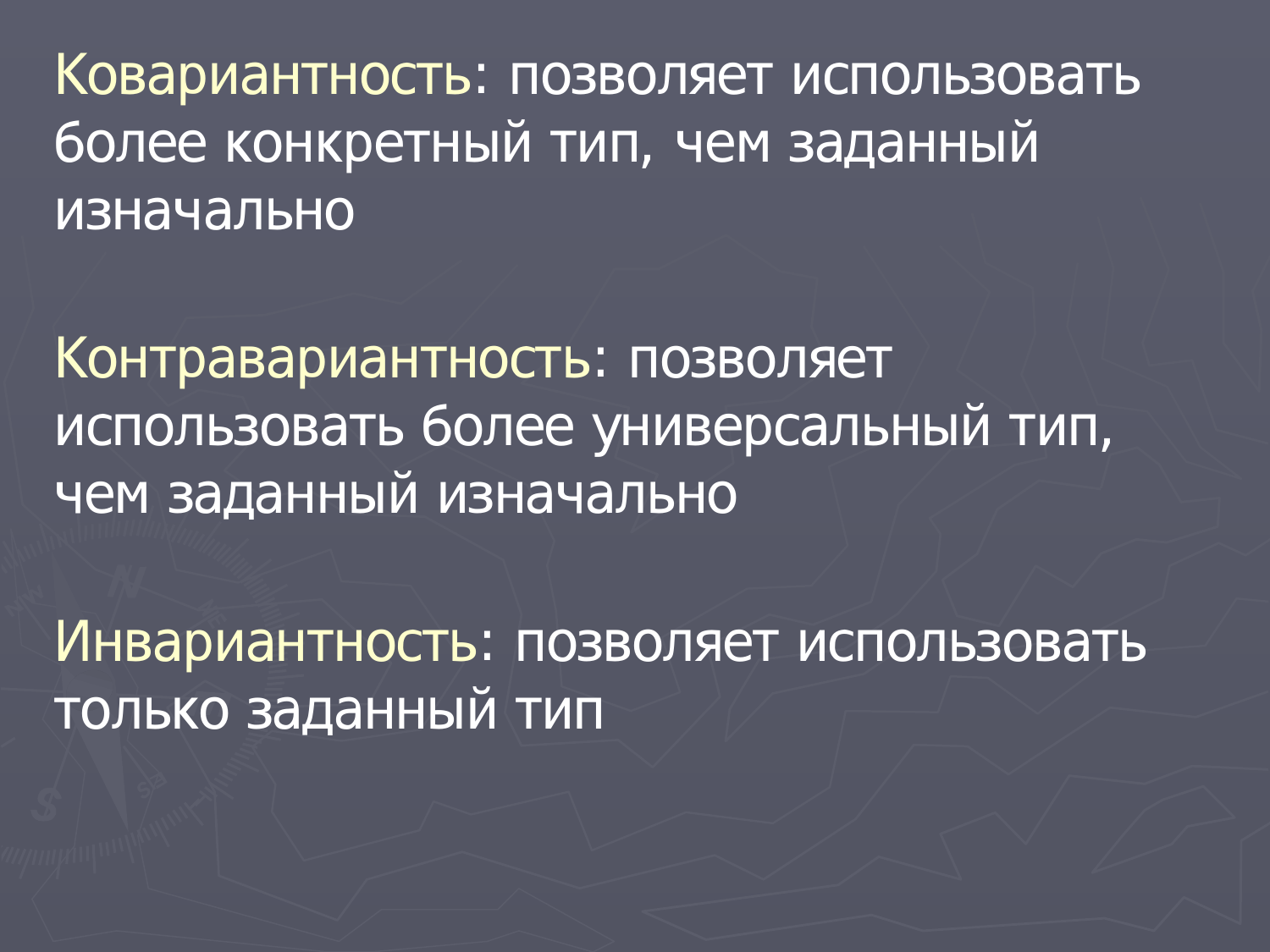

Ковариантность: позволяет использовать более конкретный тип, чем заданный изначально

Контравариантность: позволяет использовать более универсальный тип, чем заданный изначально

Инвариантность: позволяет использовать только заданный тип